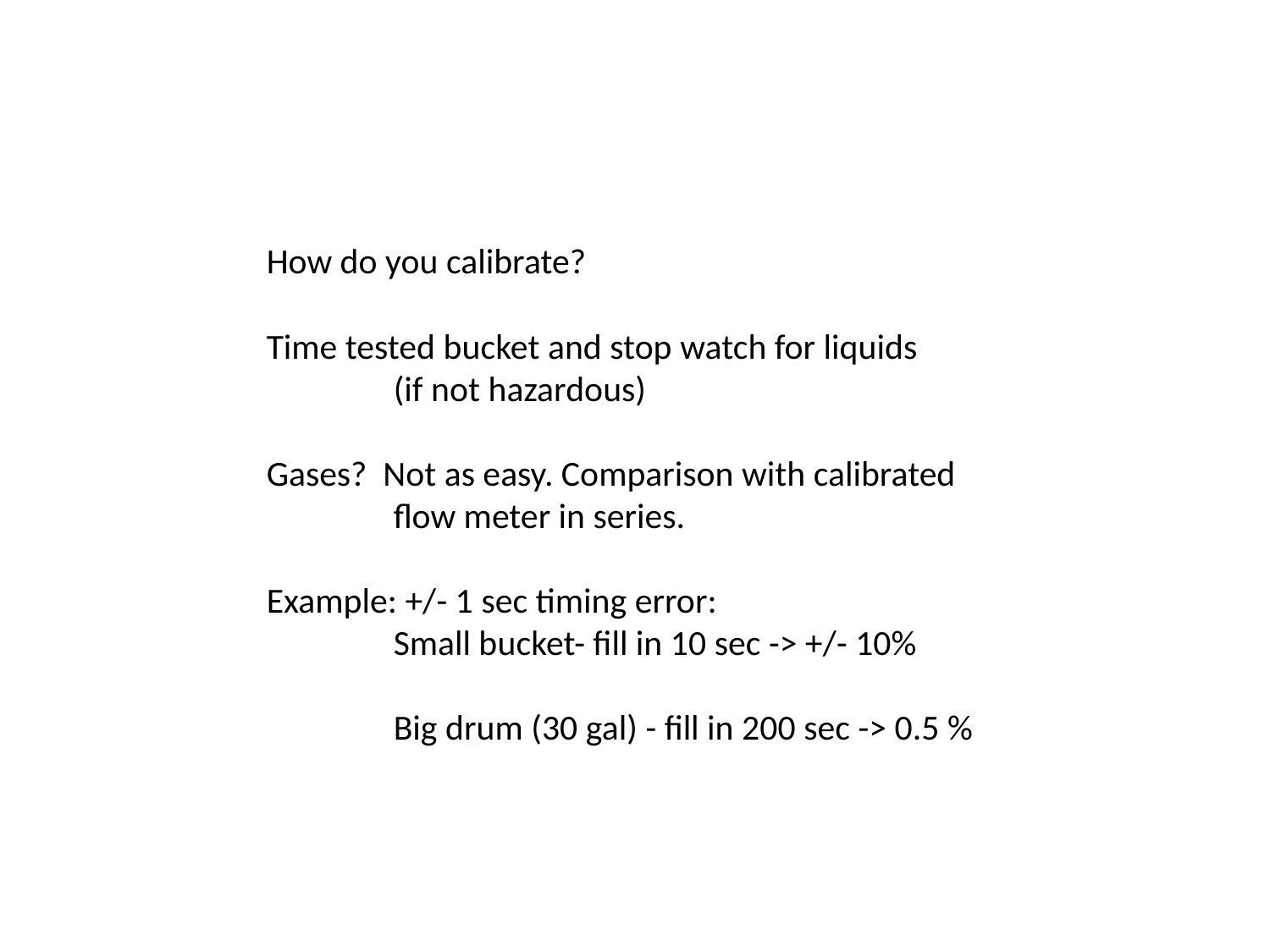

How do you calibrate?

Time tested bucket and stop watch for liquids
	(if not hazardous)

Gases?  Not as easy. Comparison with calibrated
	flow meter in series.

Example: +/- 1 sec timing error:
	Small bucket- fill in 10 sec -> +/- 10%

	Big drum (30 gal) - fill in 200 sec -> 0.5 %